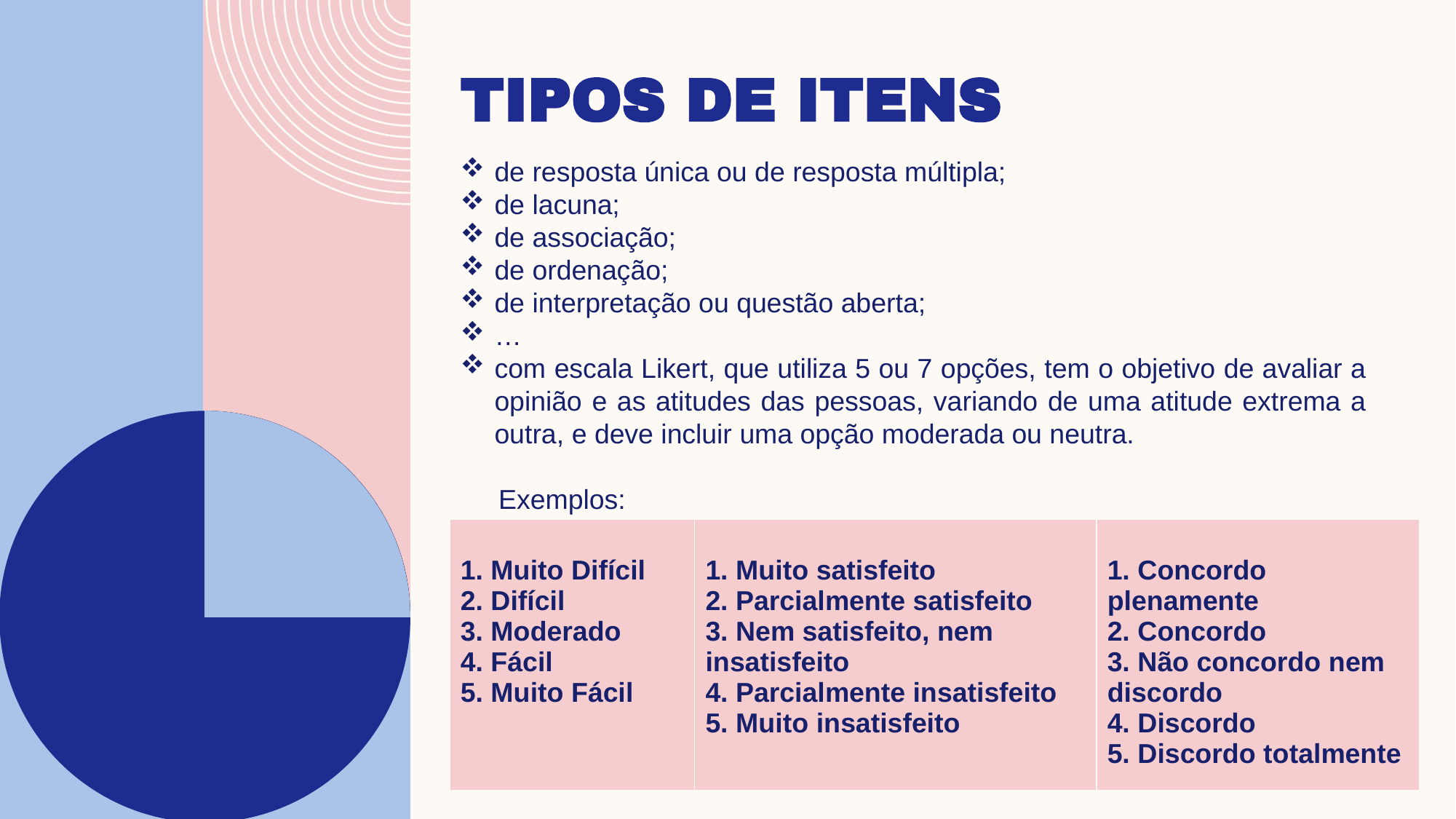

# Tipos de itens

de resposta única ou de resposta múltipla;
de lacuna;
de associação;
de ordenação;
de interpretação ou questão aberta;
…
com escala Likert, que utiliza 5 ou 7 opções, tem o objetivo de avaliar a opinião e as atitudes das pessoas, variando de uma atitude extrema a outra, e deve incluir uma opção moderada ou neutra.

     Exemplos:

| 1. Muito Difícil 2. Difícil 3. Moderado 4. Fácil 5. Muito Fácil | 1. Muito satisfeito 2. Parcialmente satisfeito 3. Nem satisfeito, nem insatisfeito 4. Parcialmente insatisfeito 5. Muito insatisfeito | 1. Concordo plenamente 2. Concordo 3. Não concordo nem discordo 4. Discordo 5. Discordo totalmente |
| --- | --- | --- |